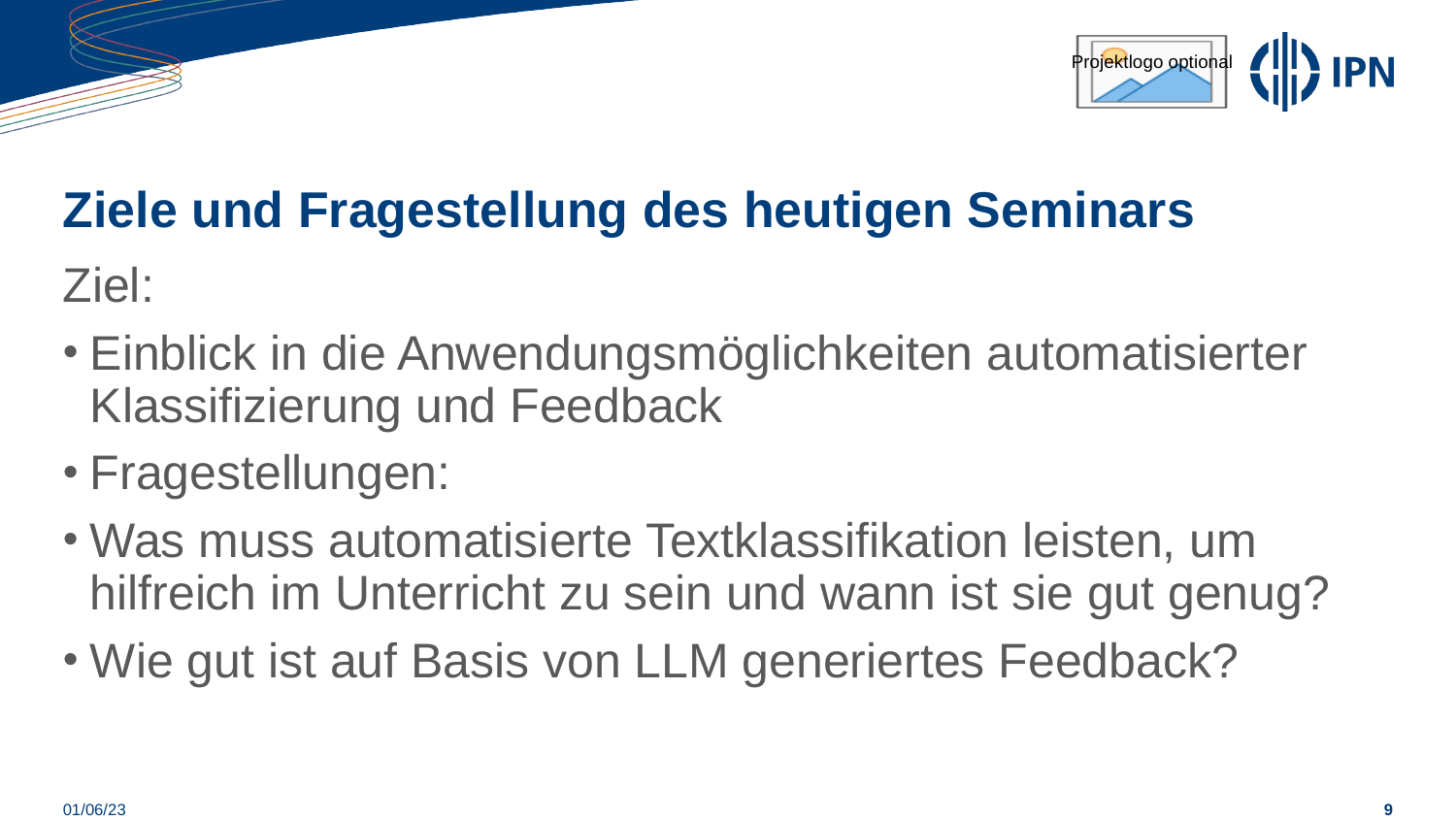

# Ziele und Fragestellung des heutigen Seminars
Ziel:
Einblick in die Anwendungsmöglichkeiten automatisierter Klassifizierung und Feedback
Fragestellungen:
Was muss automatisierte Textklassifikation leisten, um hilfreich im Unterricht zu sein und wann ist sie gut genug?
Wie gut ist auf Basis von LLM generiertes Feedback?
01/06/23

9